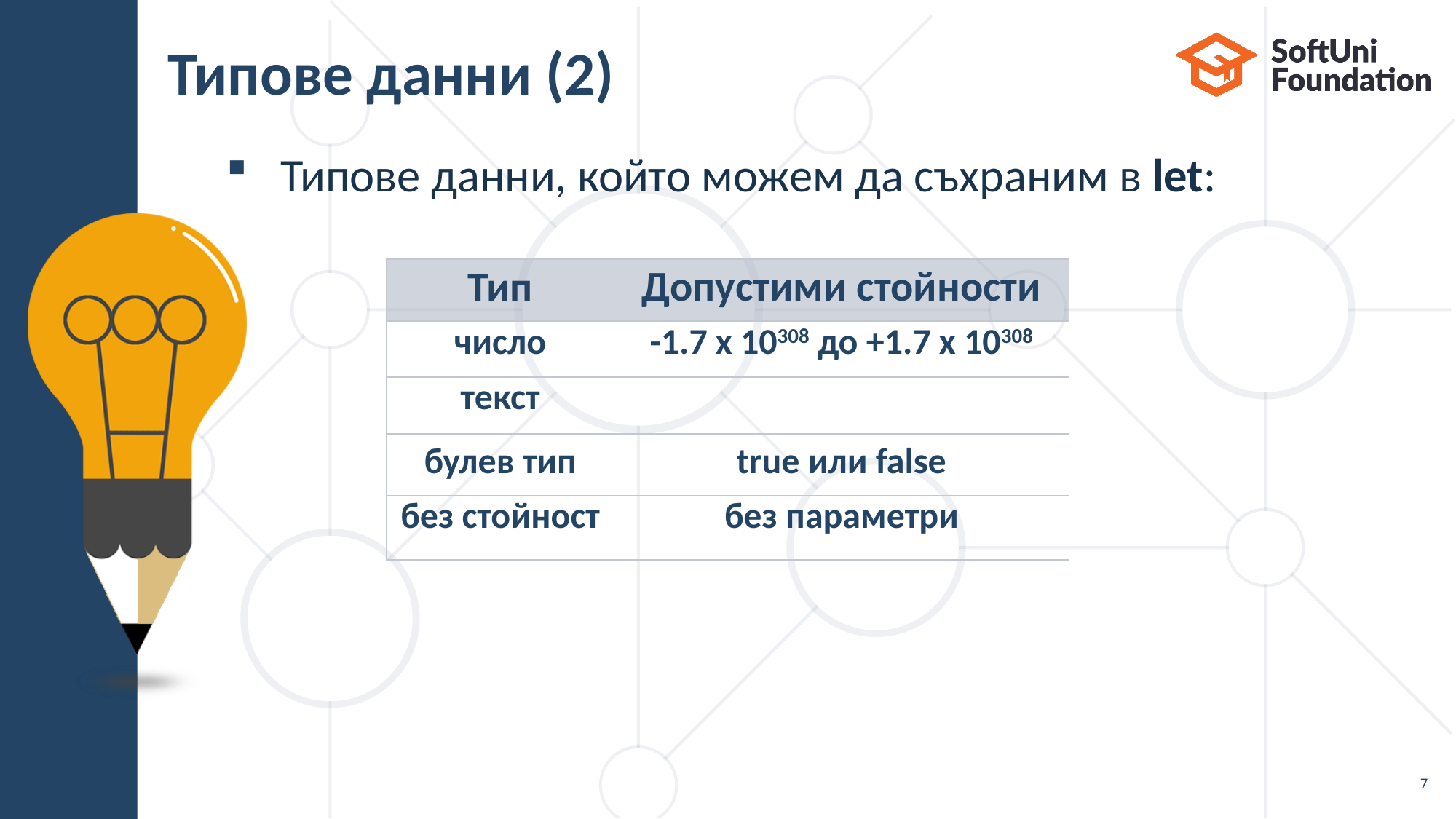

# Типове данни (2)
Типове данни, който можем да съхраним в let:
| Тип | Допустими стойности |
| --- | --- |
| число | -1.7 x 10308 до +1.7 x 10308 |
| текст |  |
| булев тип | true или false |
| без стойност | без параметри |
7